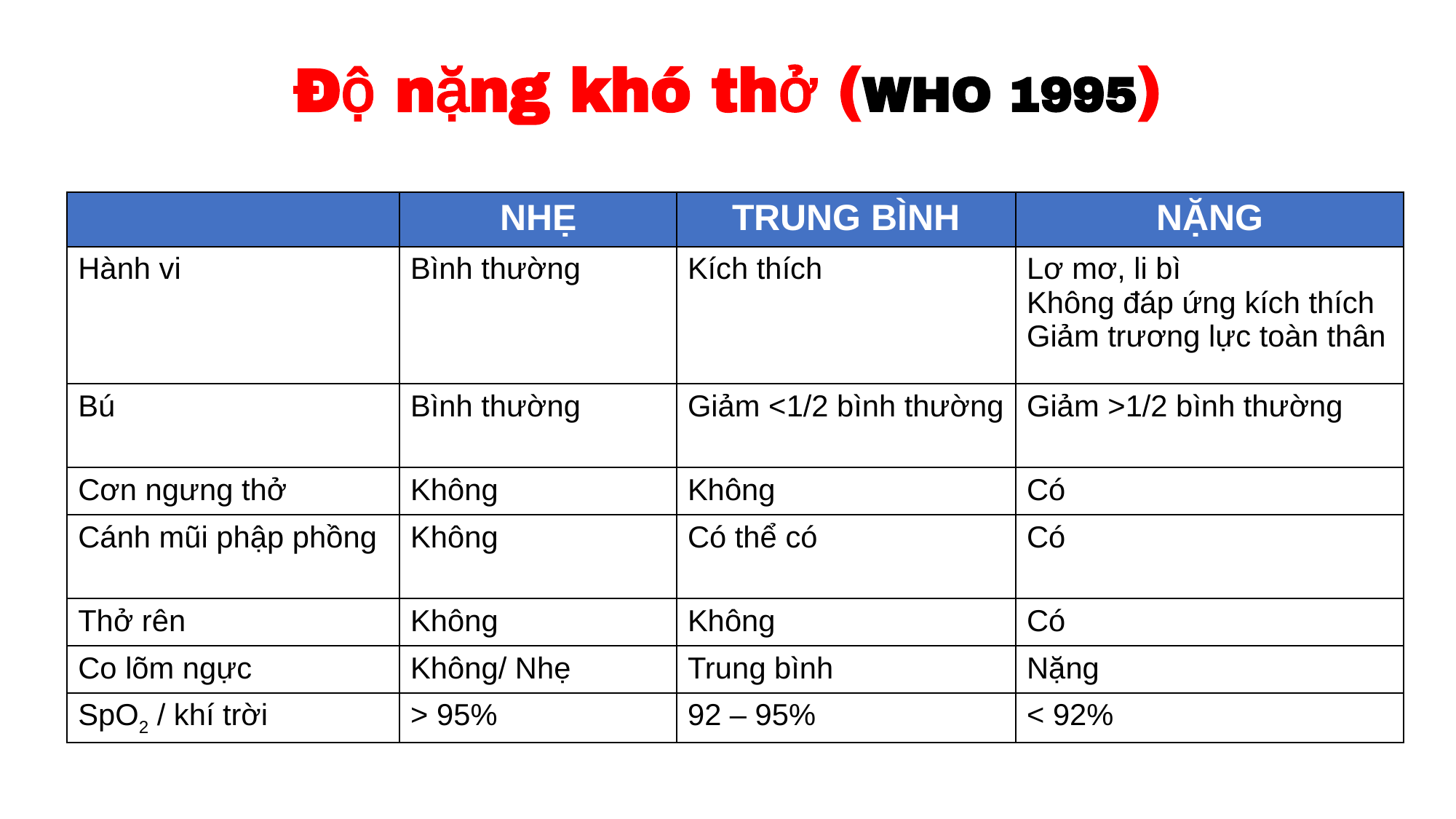

# Độ nặng khó thở (WHO 1995)
|  | NHẸ | TRUNG BÌNH | NẶNG |
| --- | --- | --- | --- |
| Hành vi | Bình thường | Kích thích | Lơ mơ, li bì Không đáp ứng kích thích Giảm trương lực toàn thân |
| Bú | Bình thường | Giảm <1/2 bình thường | Giảm >1/2 bình thường |
| Cơn ngưng thở | Không | Không | Có |
| Cánh mũi phập phồng | Không | Có thể có | Có |
| Thở rên | Không | Không | Có |
| Co lõm ngực | Không/ Nhẹ | Trung bình | Nặng |
| SpO2 / khí trời | > 95% | 92 – 95% | < 92% |